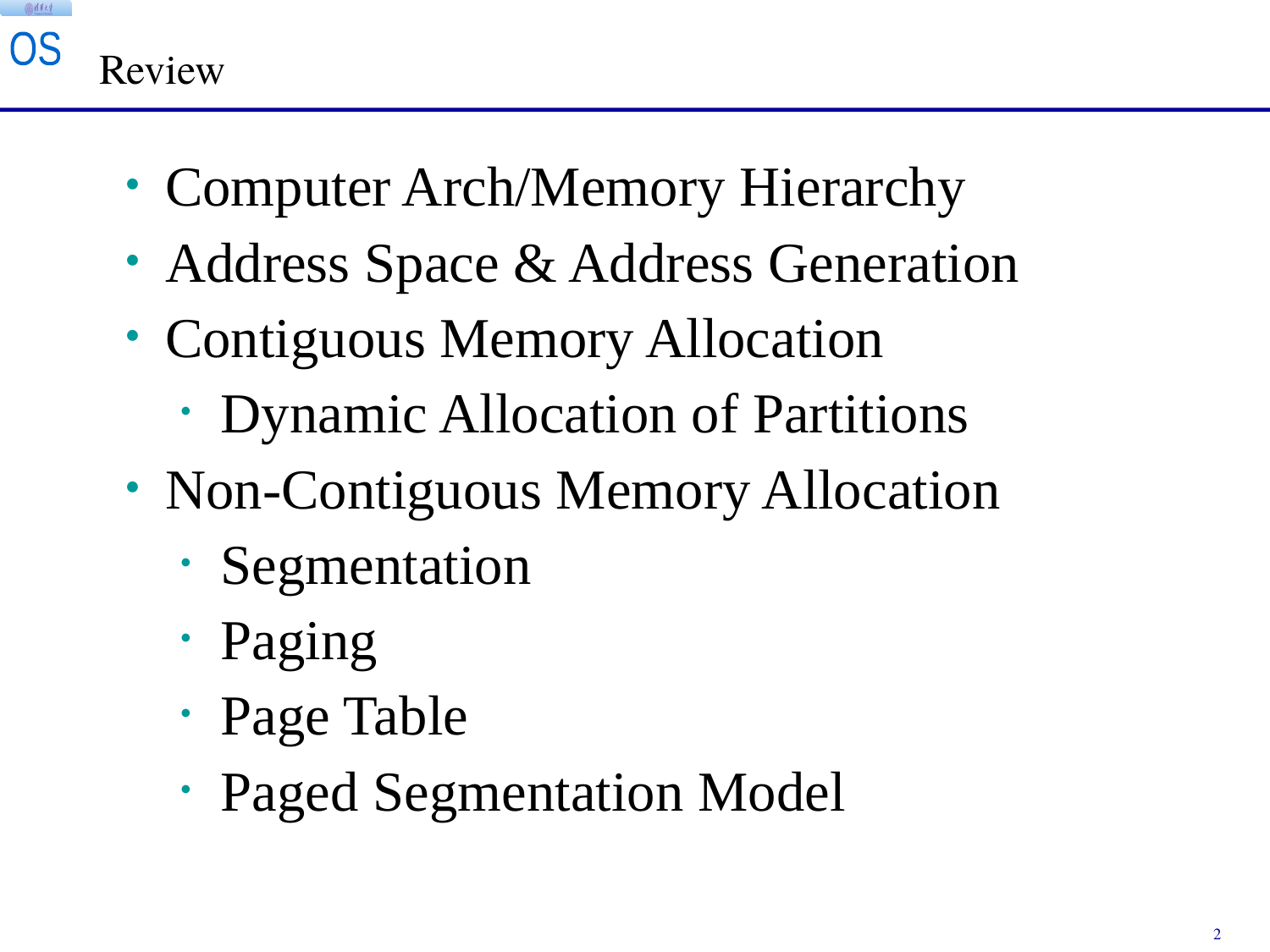

Review
Computer Arch/Memory Hierarchy
Address Space & Address Generation
Contiguous Memory Allocation
Dynamic Allocation of Partitions
Non-Contiguous Memory Allocation
Segmentation
Paging
Page Table
Paged Segmentation Model